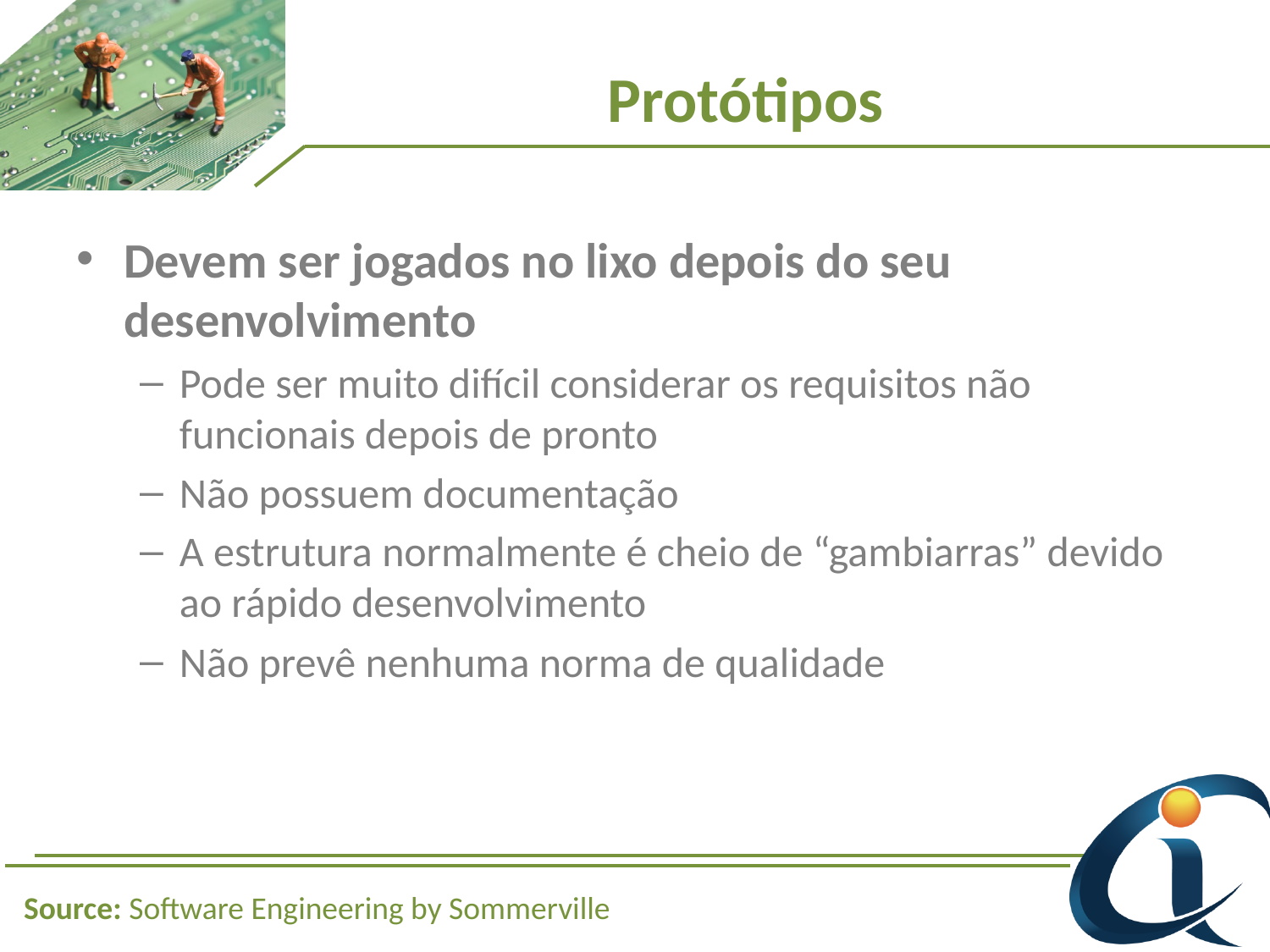

# Protótipos
Devem ser jogados no lixo depois do seu desenvolvimento
Pode ser muito difícil considerar os requisitos não funcionais depois de pronto
Não possuem documentação
A estrutura normalmente é cheio de “gambiarras” devido ao rápido desenvolvimento
Não prevê nenhuma norma de qualidade